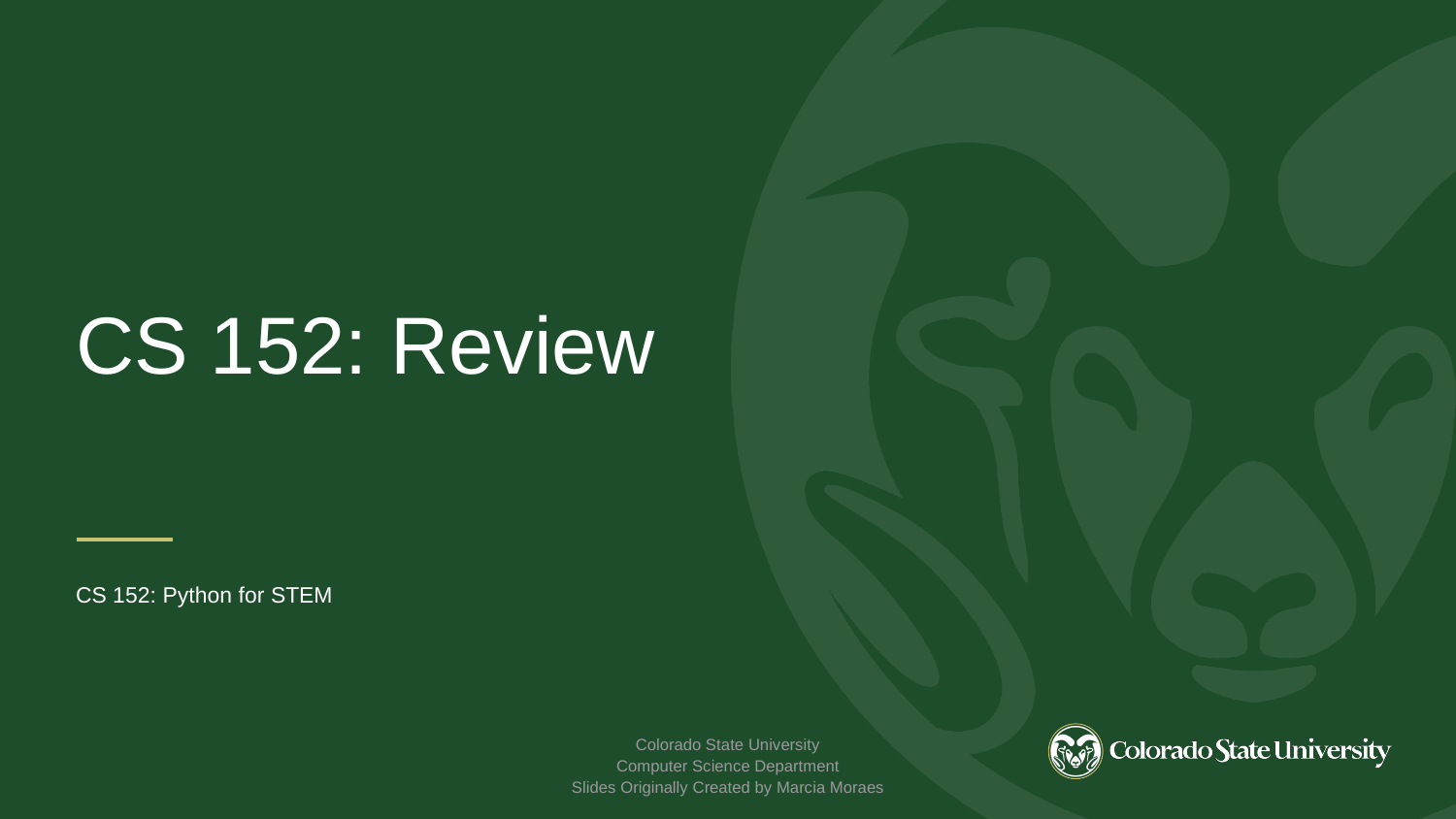

CS 152: Review

CS 152: Python for STEM
 Colorado State University
Computer Science Department
Slides Originally Created by Marcia Moraes